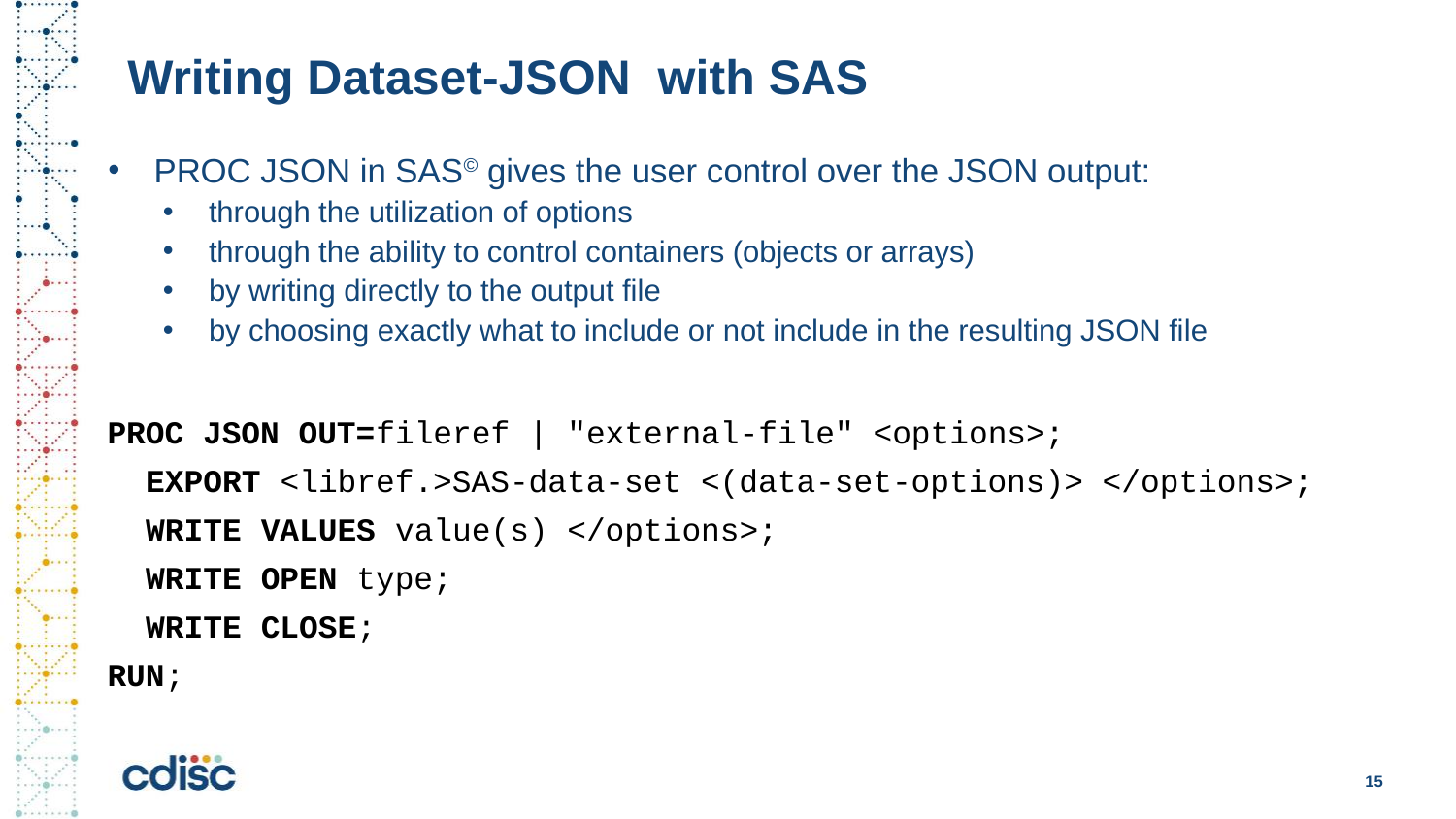

# Writing Dataset-JSON  with SAS
PROC JSON in SAS© gives the user control over the JSON output:
through the utilization of options
through the ability to control containers (objects or arrays)
by writing directly to the output file
by choosing exactly what to include or not include in the resulting JSON file

PROC JSON OUT=fileref | "external-file" <options>;
  EXPORT <libref.>SAS-data-set <(data-set-options)> </options>;
  WRITE VALUES value(s) </options>;
  WRITE OPEN type;
  WRITE CLOSE;
RUN;

15